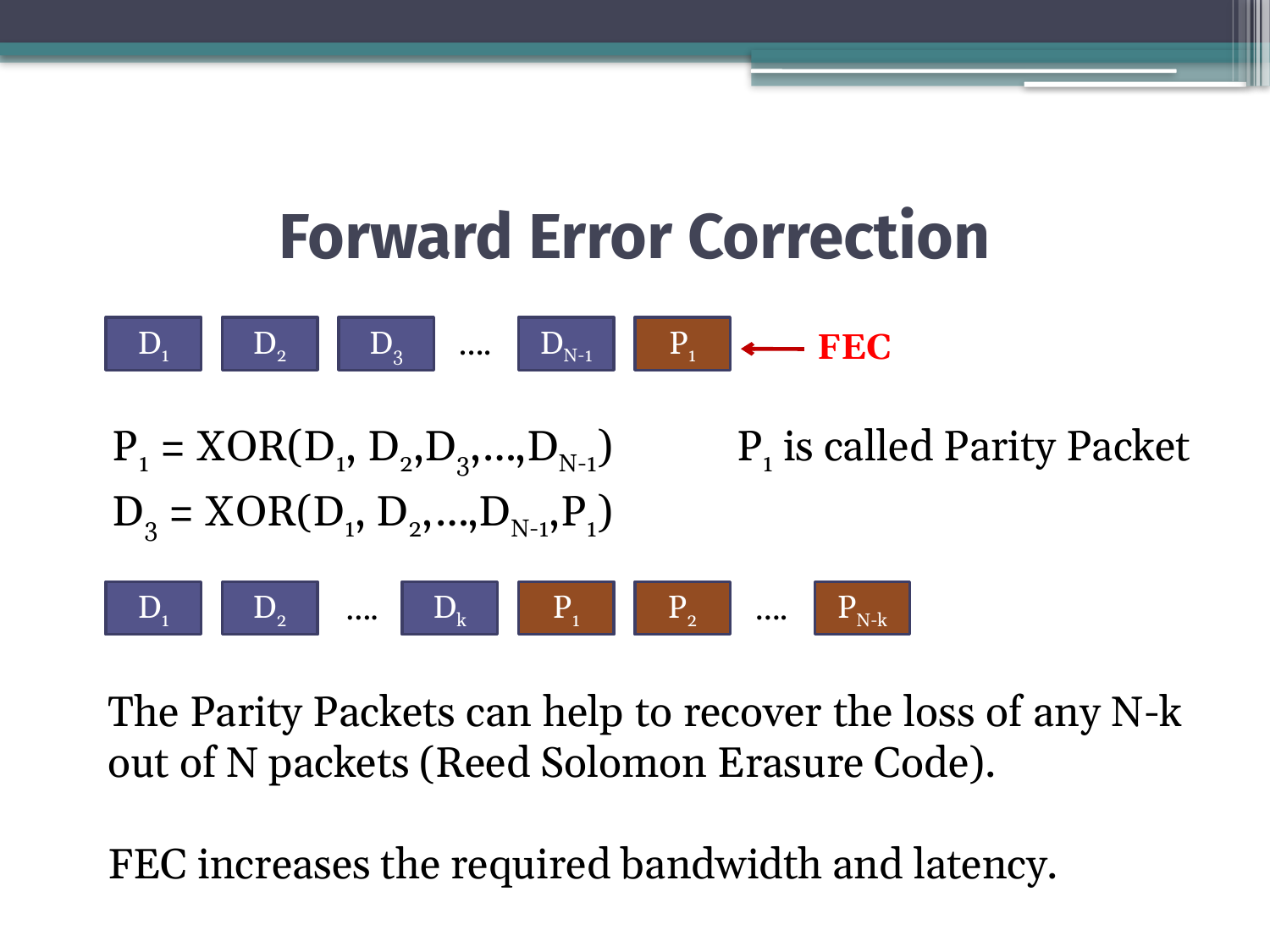

# Forward Error Correction
D1
D2
D3
….
DN-1
P1
FEC
P1 = XOR(D1, D2,D3,…,DN-1)
P1 is called Parity Packet
D3 = XOR(D1, D2,…,DN-1,P1)
D1
D2
….
Dk
P1
P2
….
PN-k
The Parity Packets can help to recover the loss of any N-k out of N packets (Reed Solomon Erasure Code).

FEC increases the required bandwidth and latency.